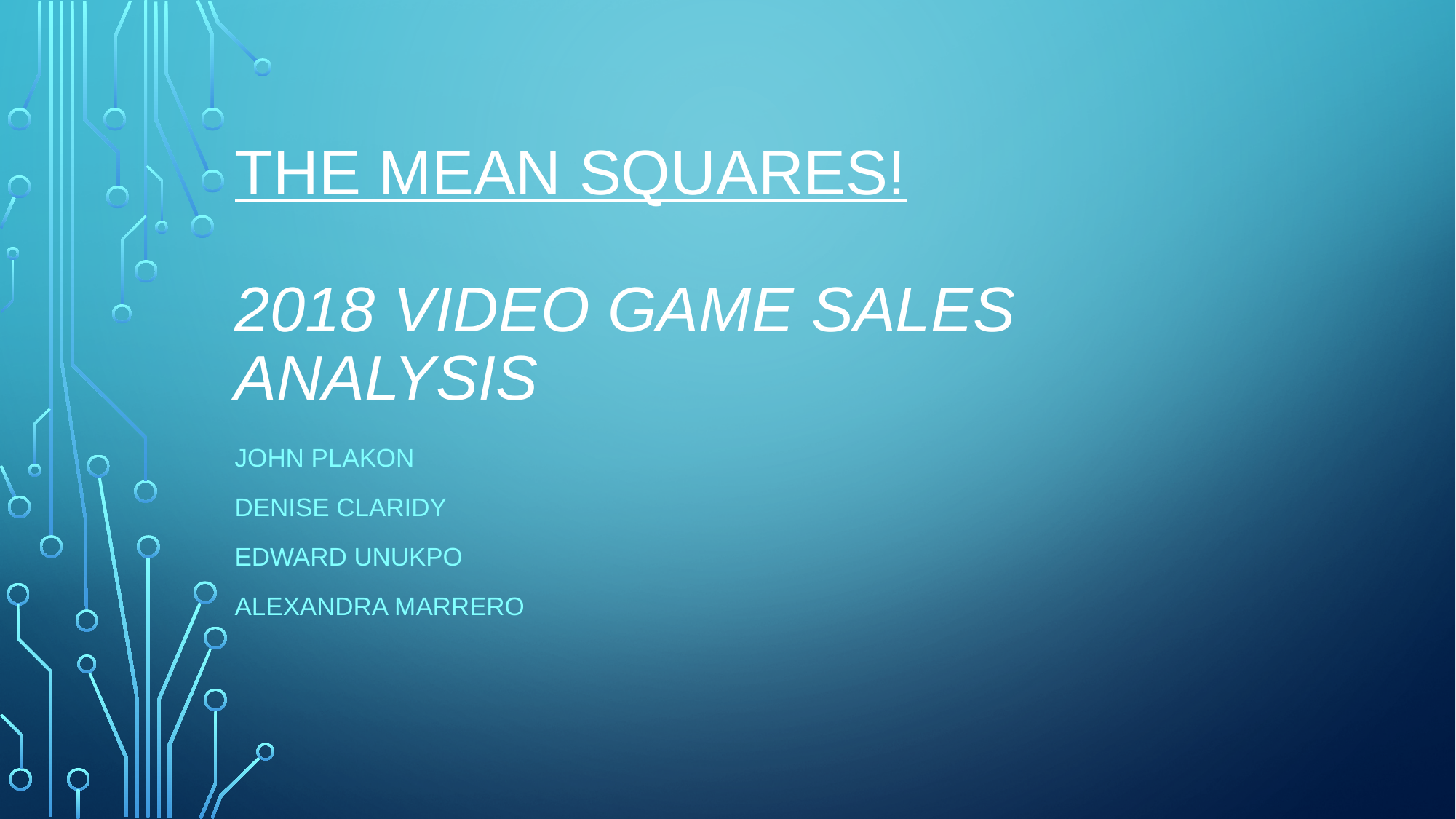

# THE Mean squares! 2018 VIDEO game sales Analysis
John Plakon
Denise Claridy
Edward Unukpo
Alexandra Marrero